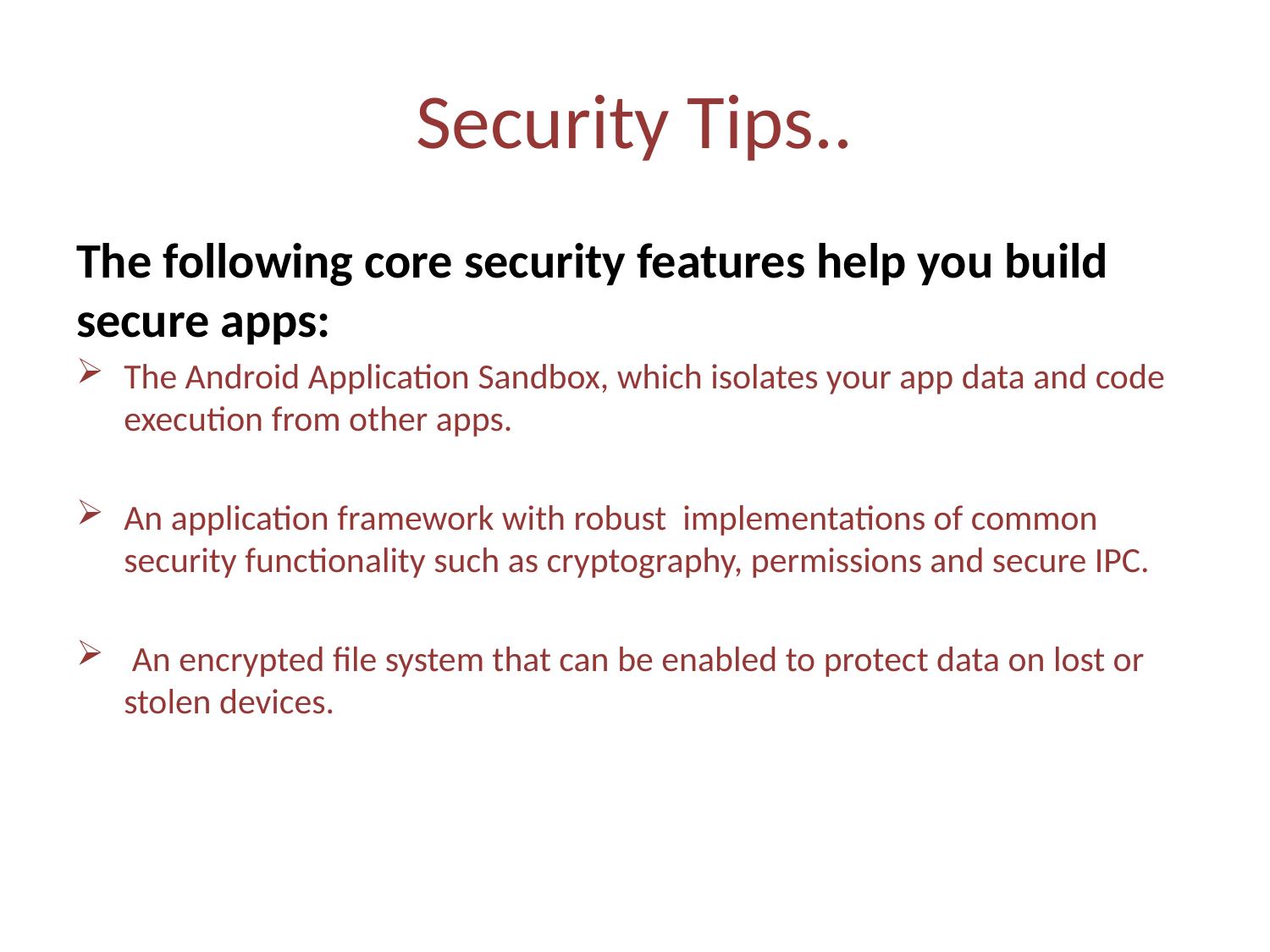

# Security Tips..
The following core security features help you build secure apps:
The Android Application Sandbox, which isolates your app data and code execution from other apps.

An application framework with robust  implementations of common security functionality such as cryptography, permissions and secure IPC.

 An encrypted file system that can be enabled to protect data on lost or stolen devices.